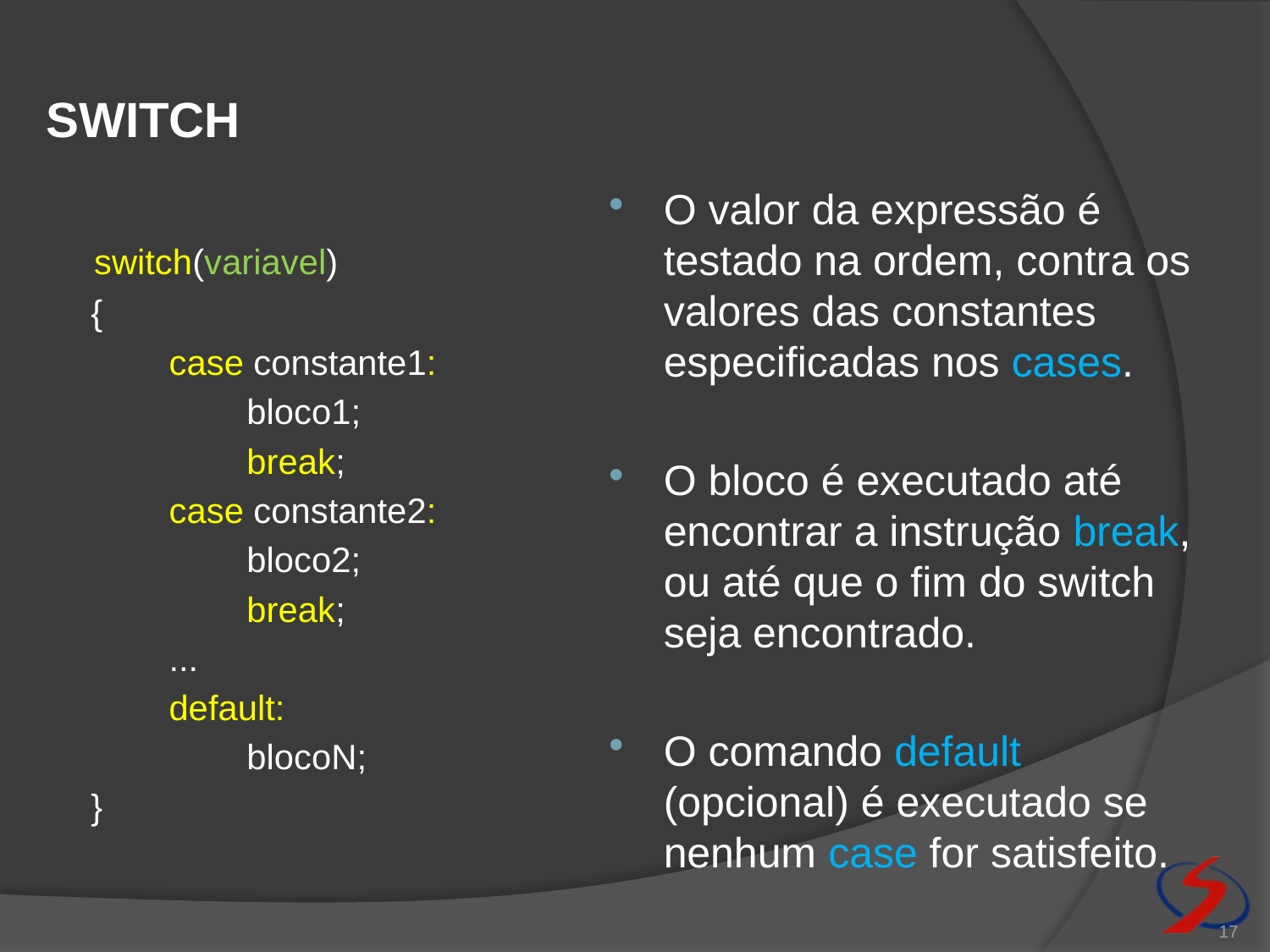

# switch
O valor da expressão é testado na ordem, contra os valores das constantes especificadas nos cases.

O bloco é executado até encontrar a instrução break, ou até que o fim do switch seja encontrado.

O comando default (opcional) é executado se nenhum case for satisfeito.
 switch(variavel)
 {
         case constante1:
                 bloco1;
                 break;
         case constante2:
                 bloco2;
                 break;
         ...
         default:
                 blocoN;
 }
17